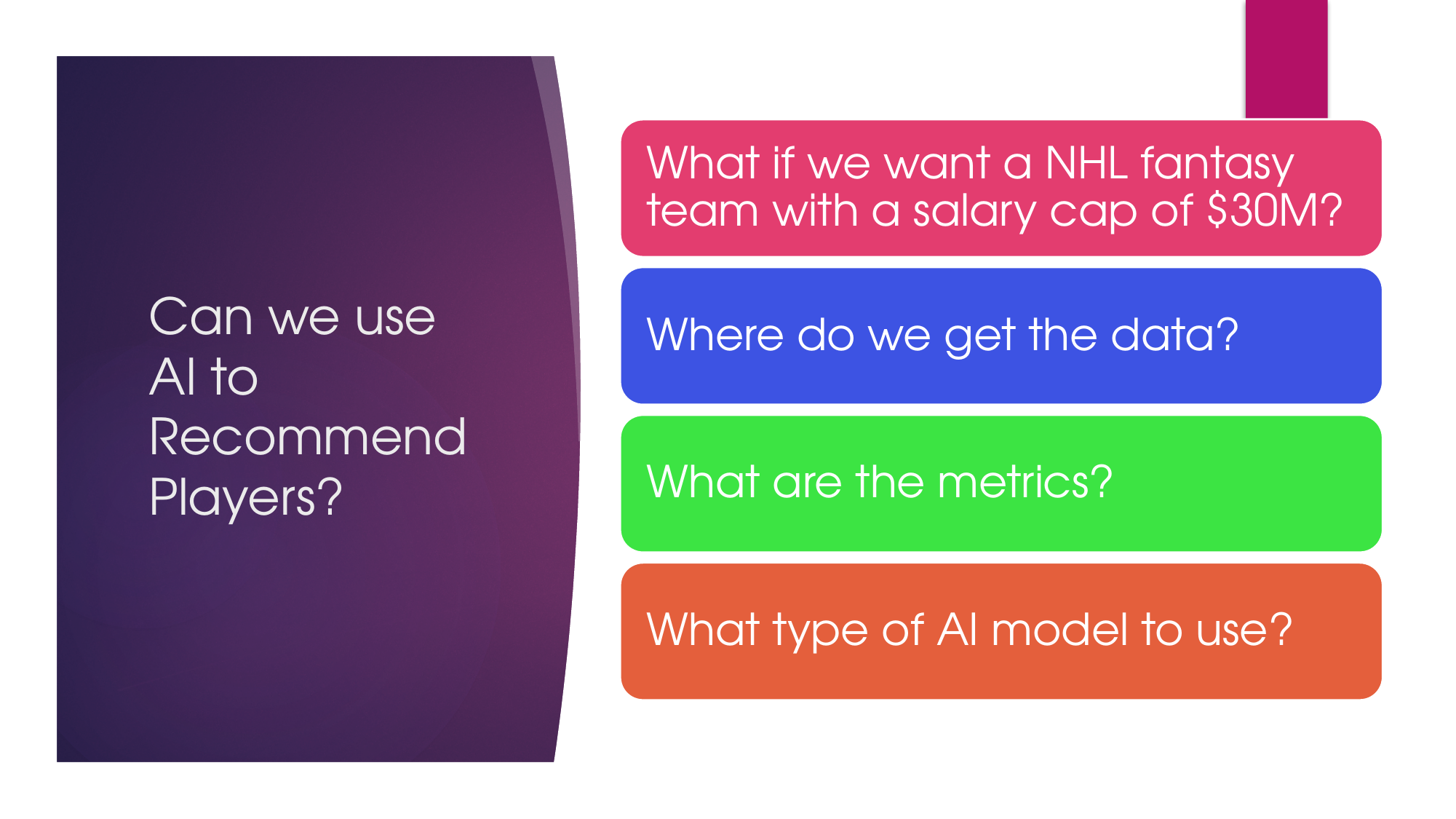

What if we want a NHL fantasy team with a salary cap of $30M?
Where do we get the data?
What are the metrics?
What type of AI model to use?
# Can we use AI to Recommend Players?